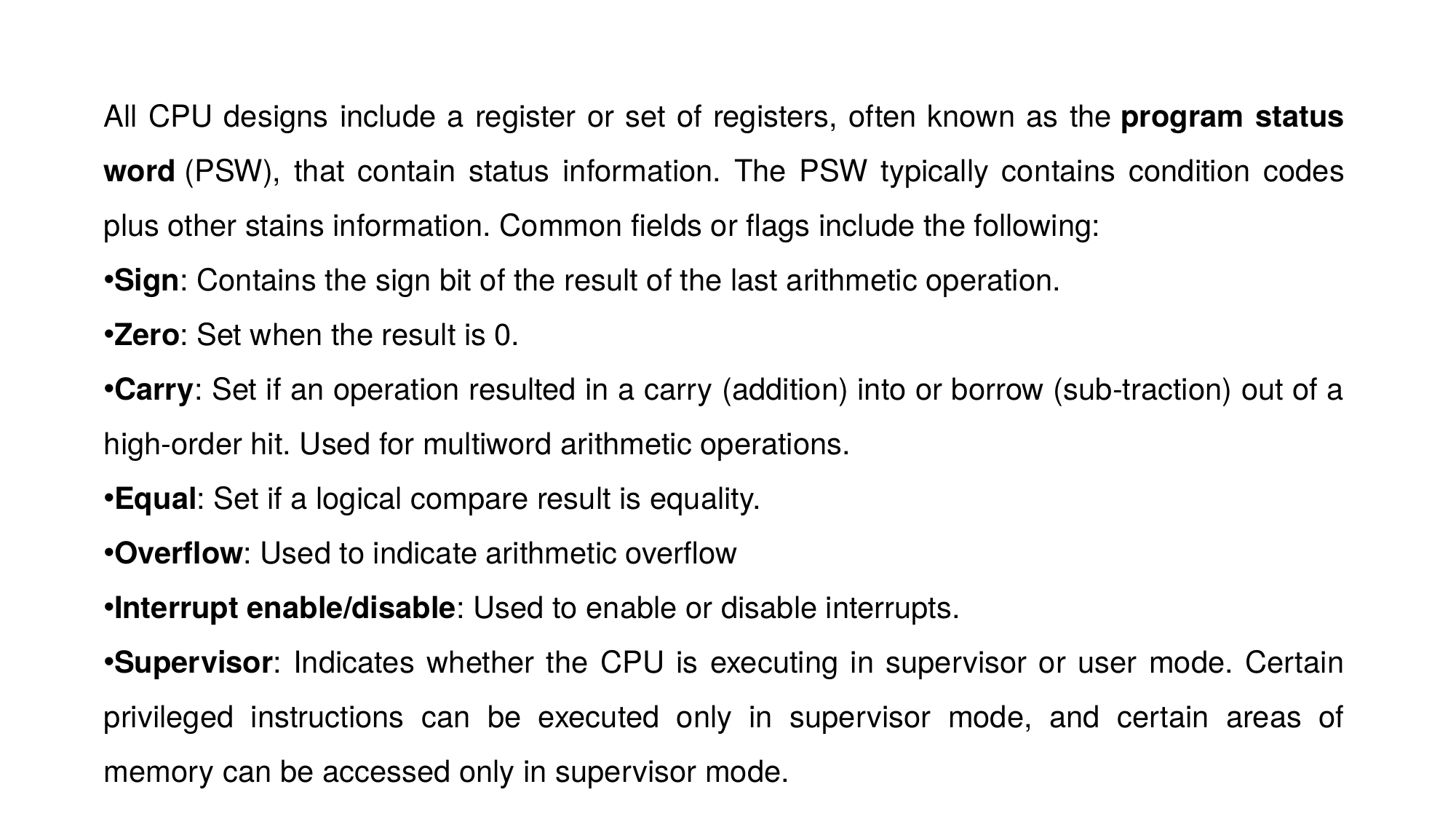

All CPU designs include a register or set of registers, often known as the program status word (PSW), that contain status information. The PSW typically con­tains condition codes plus other stains information. Common fields or flags include the following:
Sign: Contains the sign bit of the result of the last arithmetic operation.
Zero: Set when the result is 0.
Carry: Set if an operation resulted in a carry (addition) into or borrow (sub-traction) out of a high-order hit. Used for multiword arithmetic operations.
Equal: Set if a logical compare result is equality.
Overflow: Used to indicate arithmetic overflow
Interrupt enable/disable: Used to enable or disable interrupts.
Supervisor: Indicates whether the CPU is executing in supervisor or user mode. Certain privileged instructions can be executed only in supervisor mode, and certain areas of memory can be accessed only in supervisor mode.